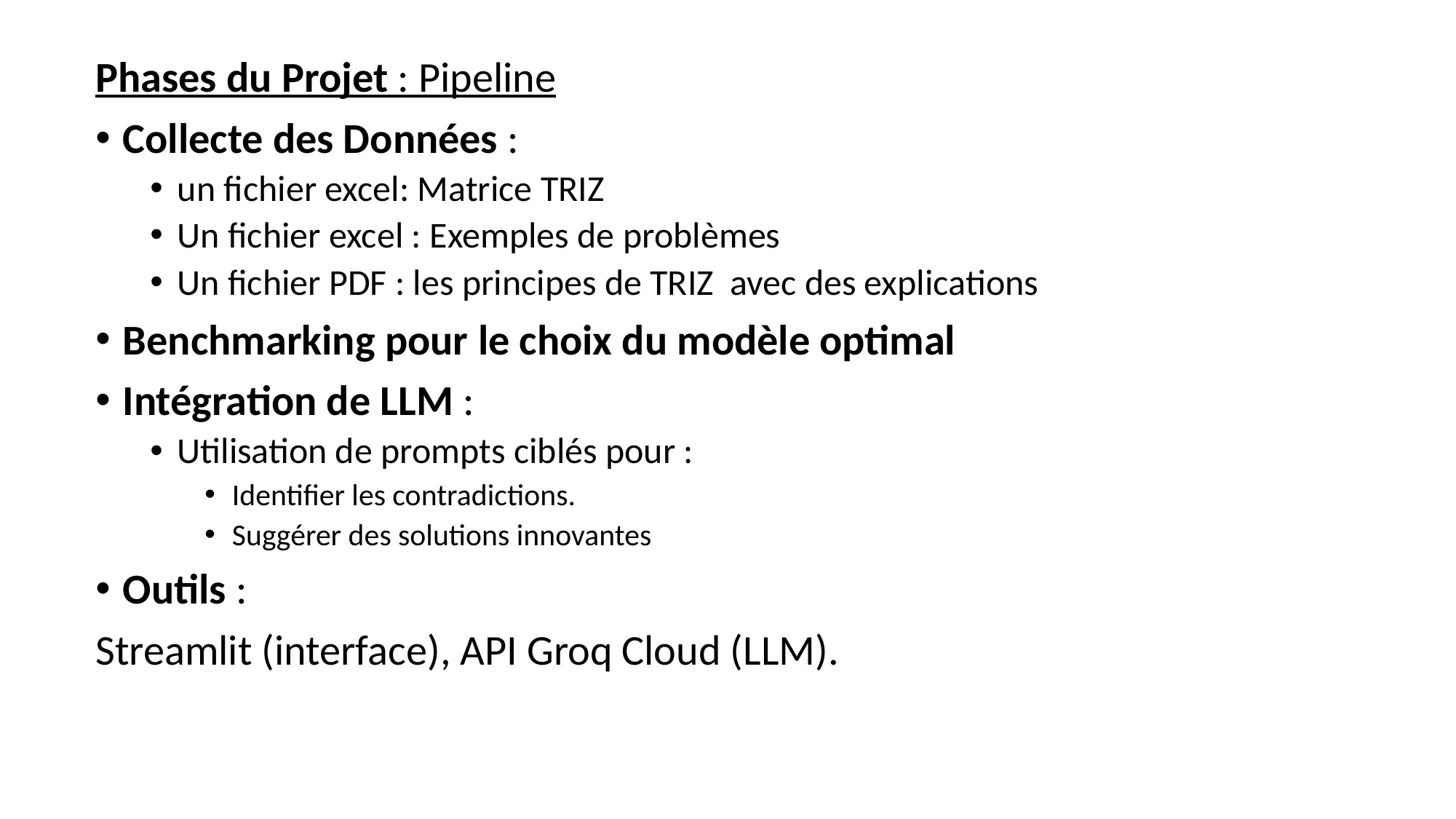

Phases du Projet : Pipeline
Collecte des Données :
un fichier excel: Matrice TRIZ
Un fichier excel : Exemples de problèmes
Un fichier PDF : les principes de TRIZ  avec des explications
Benchmarking pour le choix du modèle optimal
Intégration de LLM :
Utilisation de prompts ciblés pour :
Identifier les contradictions.
Suggérer des solutions innovantes
Outils :
Streamlit (interface), API Groq Cloud (LLM).